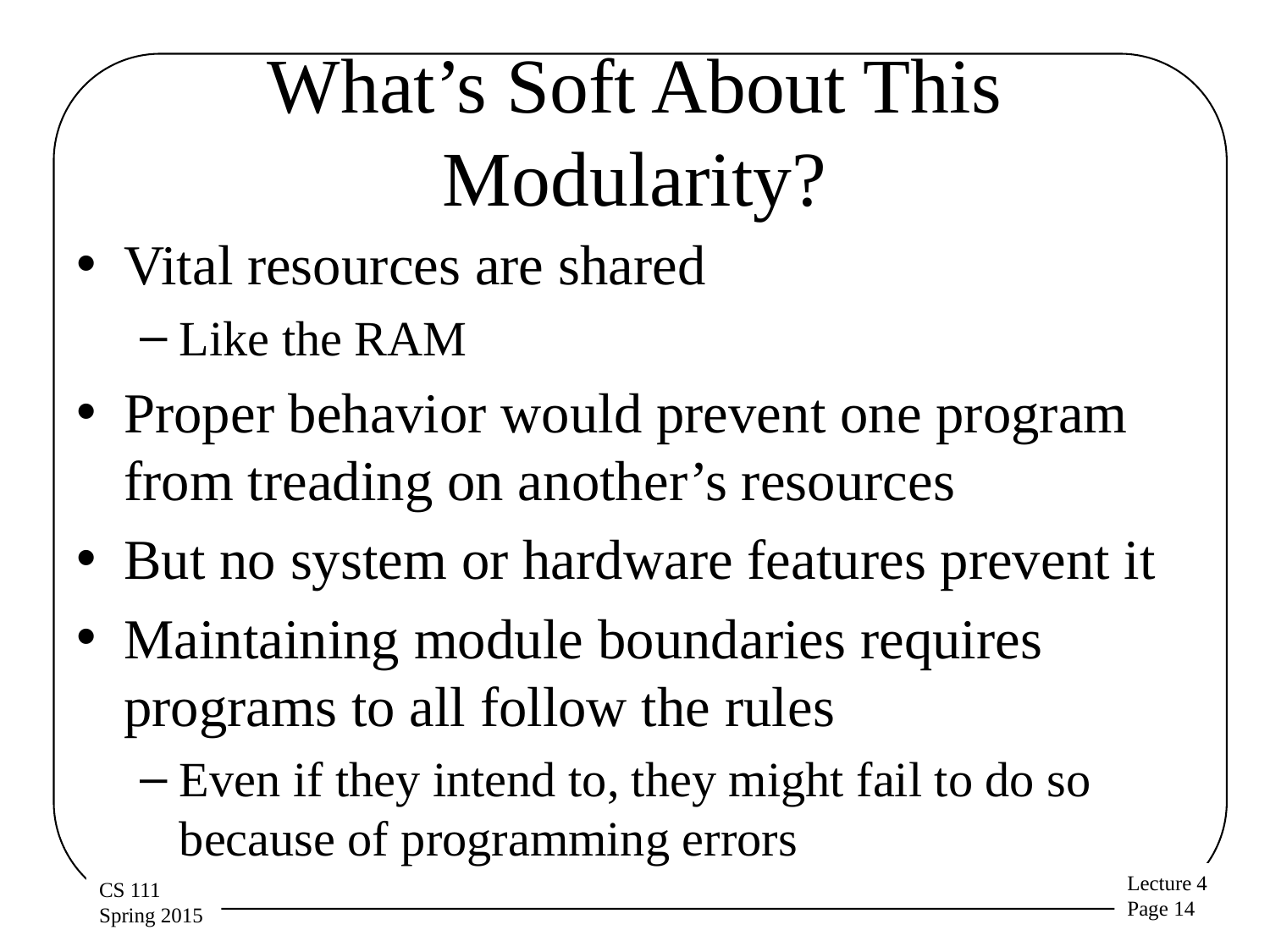

# What’s Soft About This Modularity?
Vital resources are shared
Like the RAM
Proper behavior would prevent one program from treading on another’s resources
But no system or hardware features prevent it
Maintaining module boundaries requires programs to all follow the rules
Even if they intend to, they might fail to do so because of programming errors